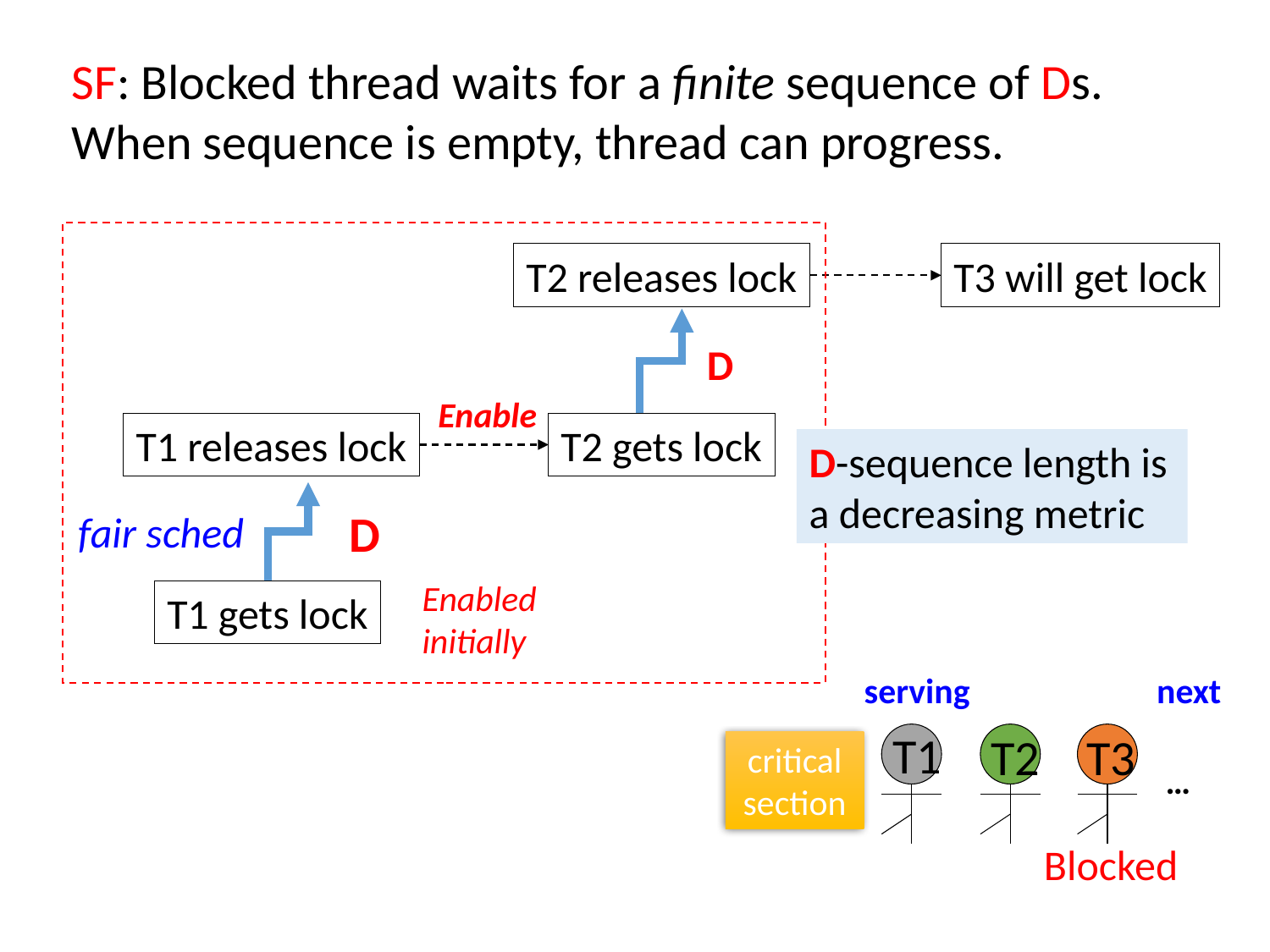

# SF: Blocked thread waits for a finite sequence of Ds.
When sequence is empty, thread can progress.

T2 releases lock
T3 will get lock
D
Enable
T1 releases lock
T2 gets lock
D-sequence length is a decreasing metric
D
fair sched
Enabled
initially
T1 gets lock
serving
next
T1

T2

T3

critical section
…
Blocked